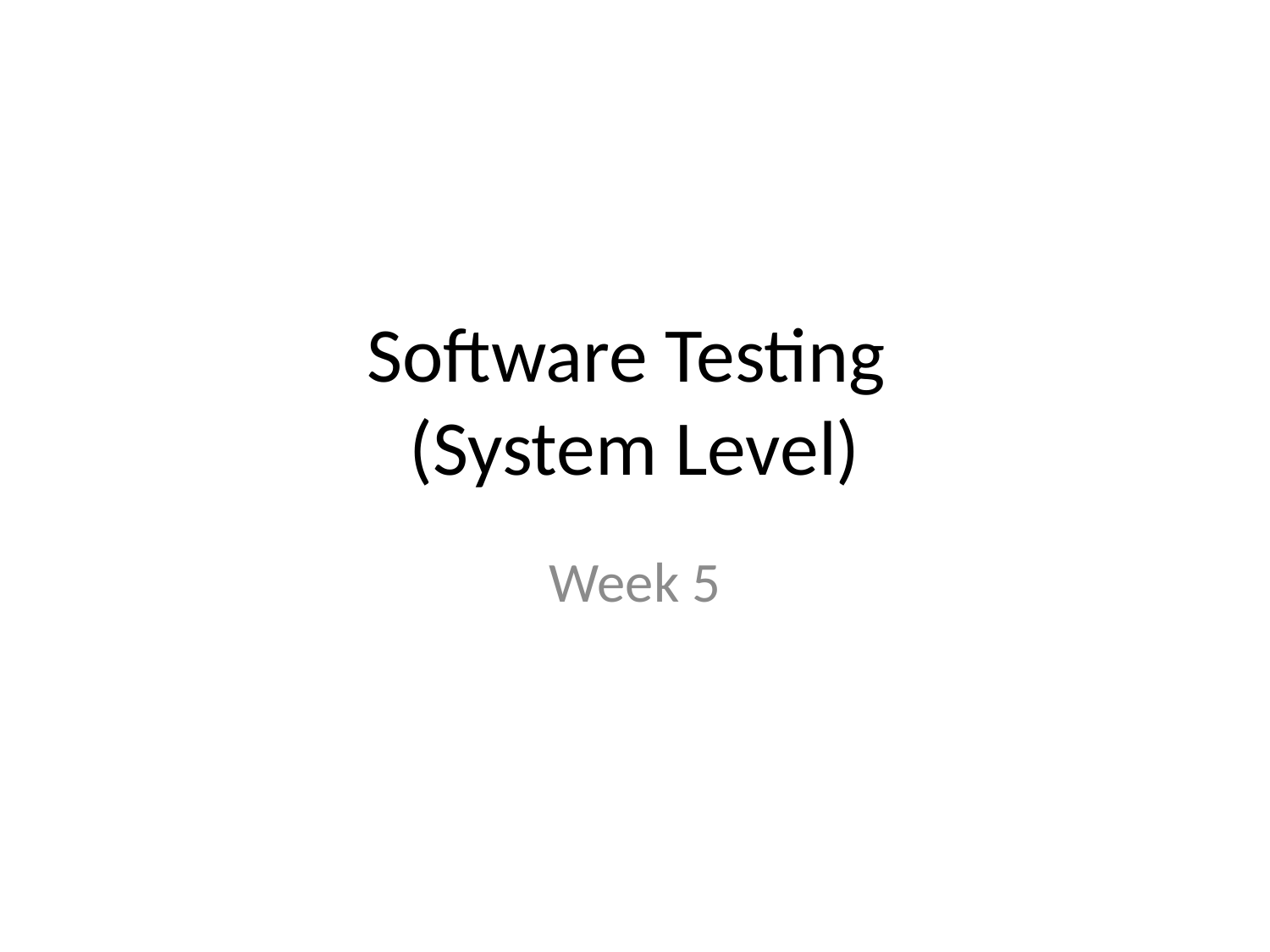

# Software Testing (System Level)
Week 5